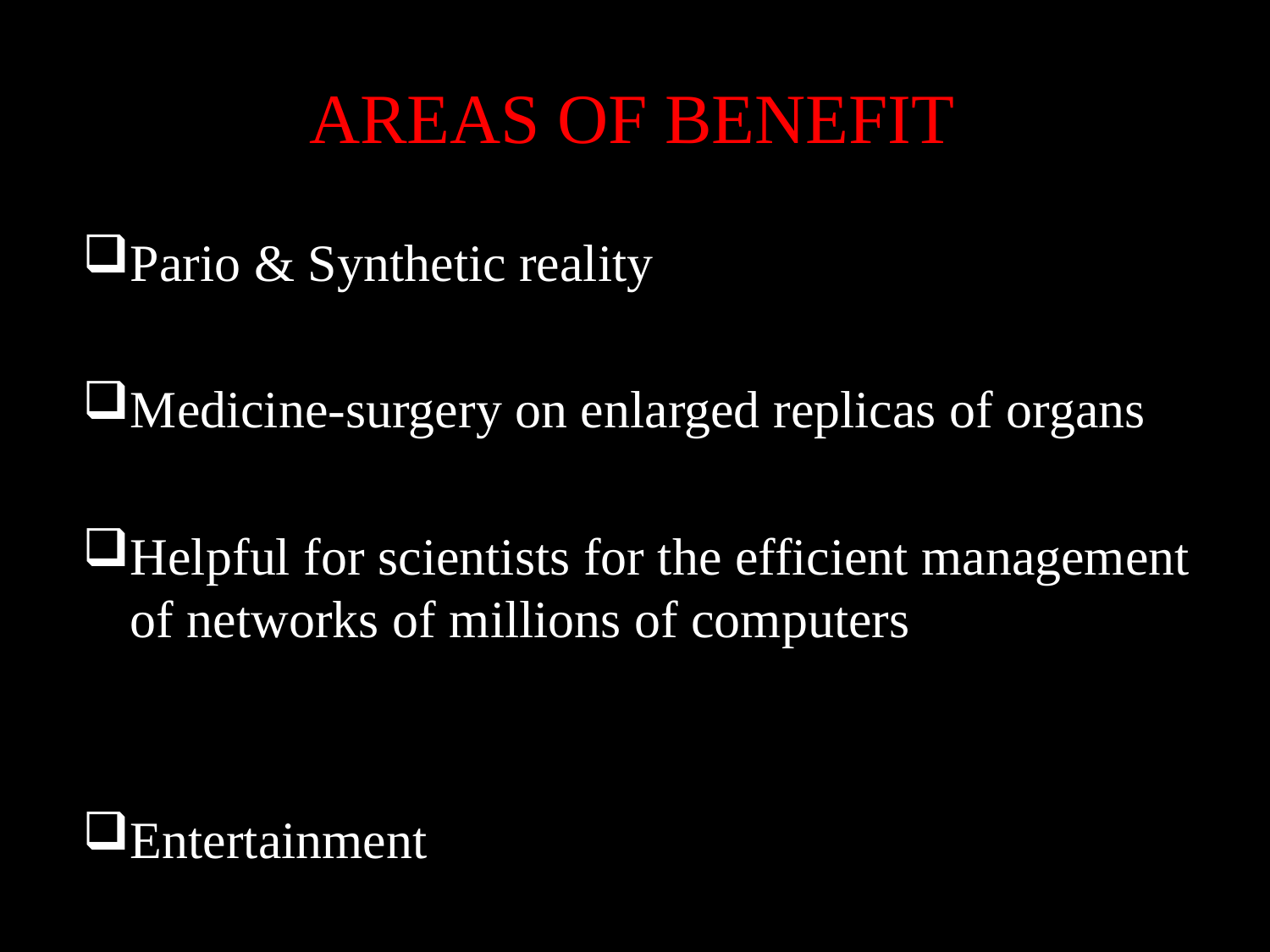

# AREAS OF BENEFIT
Pario & Synthetic reality

Medicine-surgery on enlarged replicas of organs

Helpful for scientists for the efficient management of networks of millions of computers

Entertainment